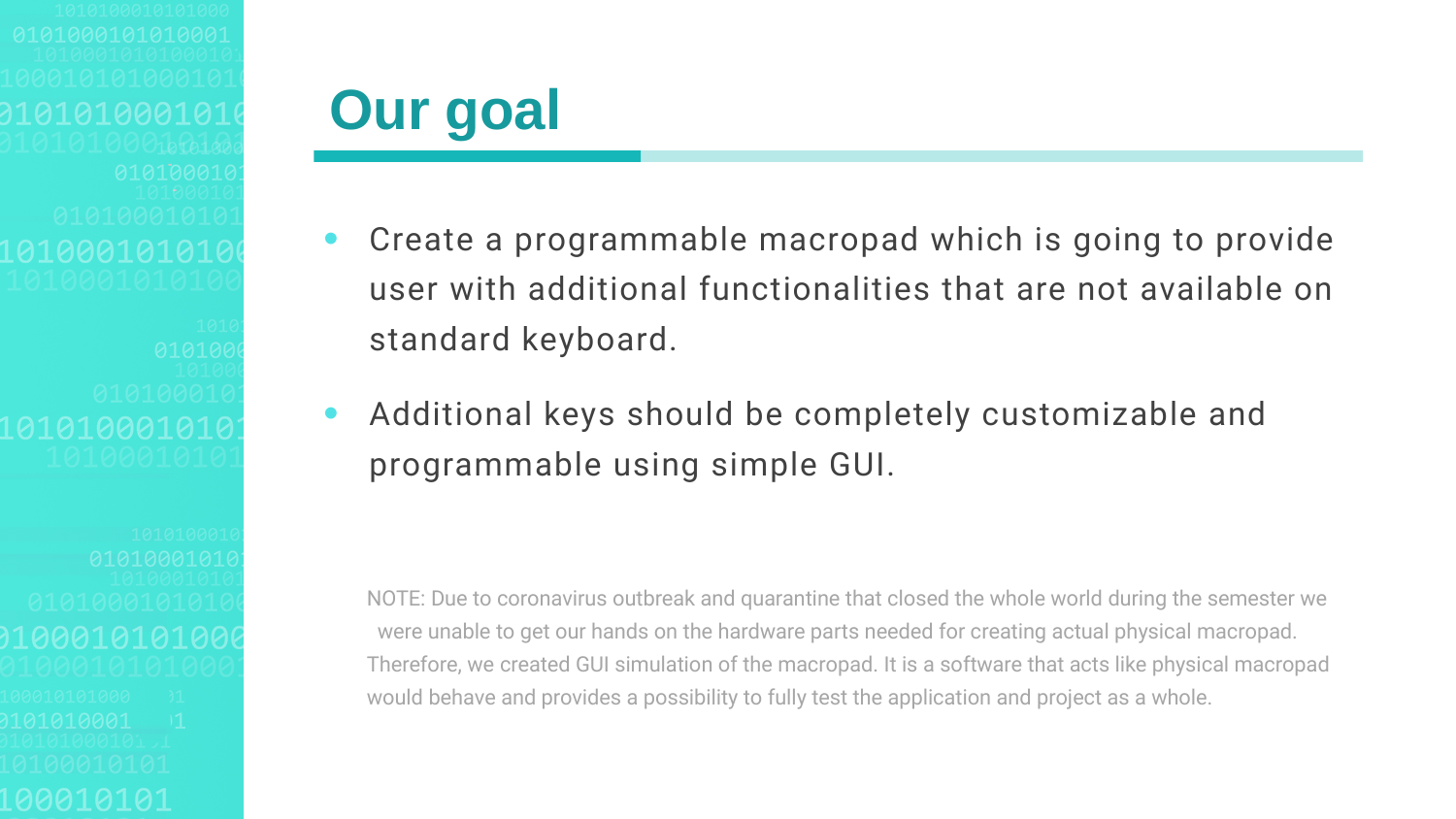

Our goal
Agenda Style

Create a programmable macropad which is going to provide user with additional functionalities that are not available on standard keyboard.
Additional keys should be completely customizable and programmable using simple GUI.

NOTE: Due to coronavirus outbreak and quarantine that closed the whole world during the semester we       were unable to get our hands on the hardware parts needed for creating actual physical macropad.          Therefore, we created GUI simulation of the macropad. It is a software that acts like physical macropad would behave and provides a possibility to fully test the application and project as a whole.